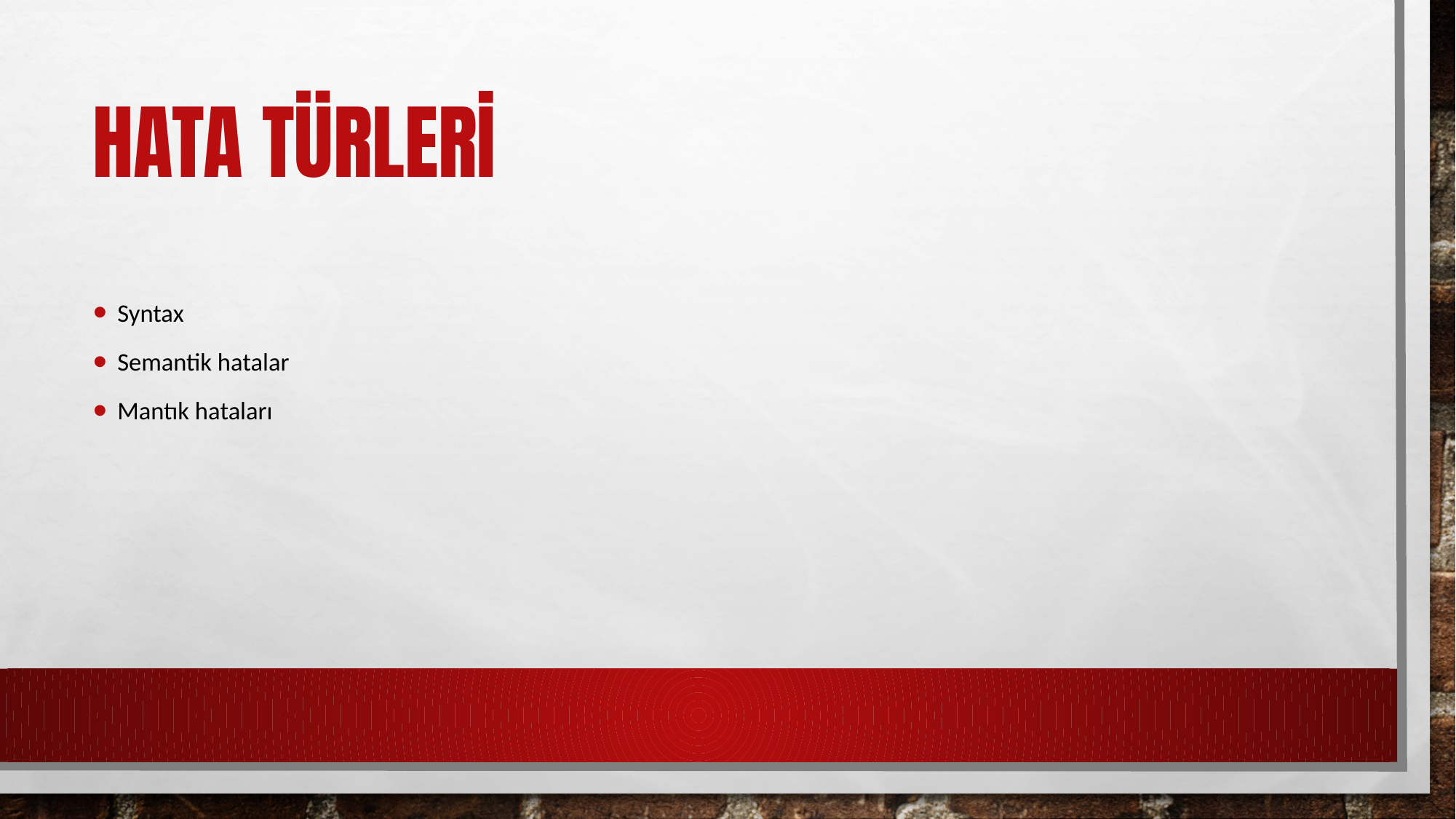

# hata türleri
Syntax
Semantik hatalar
Mantık hataları